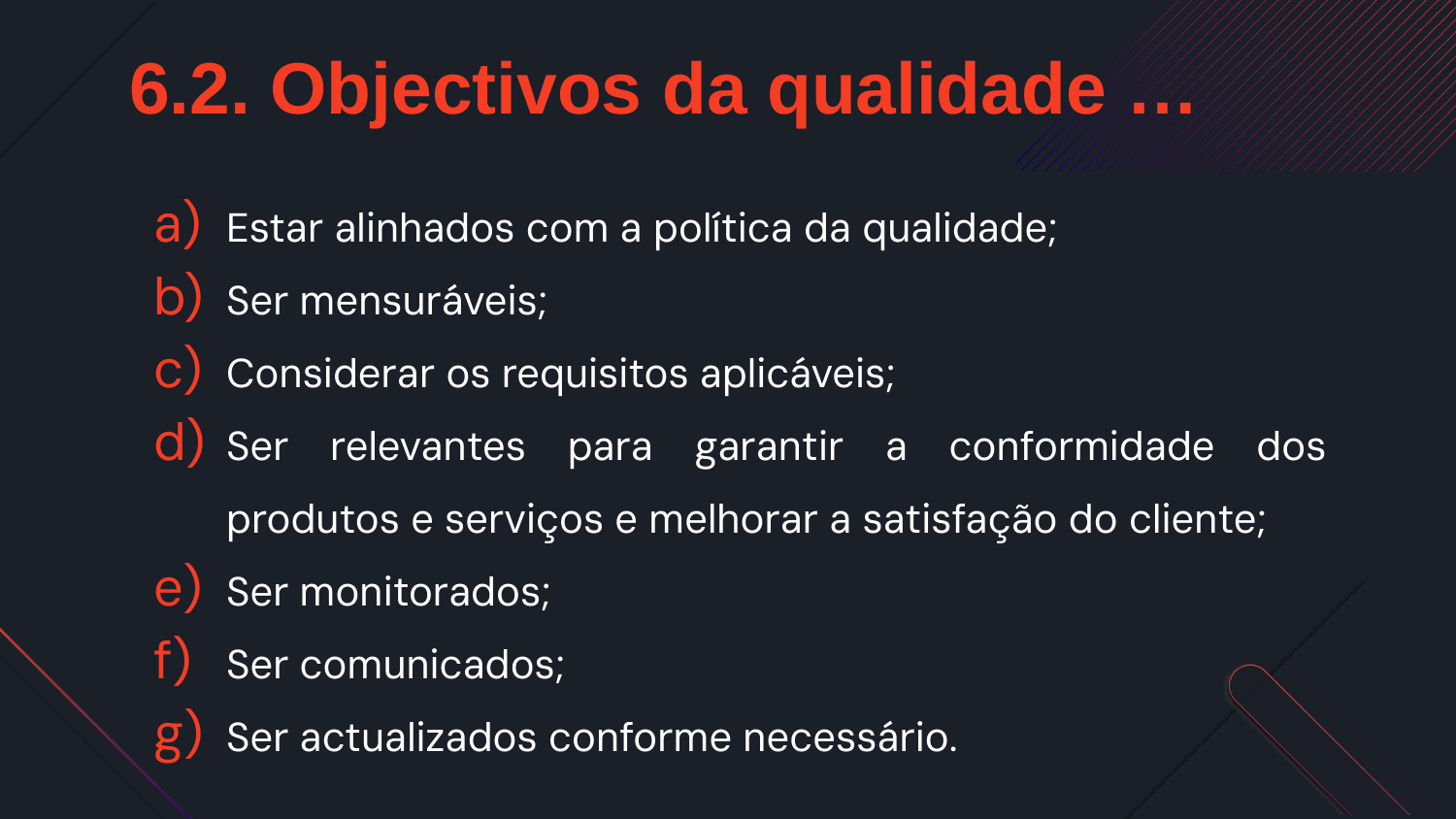

# 6.2. Objectivos da qualidade …
Estar alinhados com a política da qualidade;
Ser mensuráveis;
Considerar os requisitos aplicáveis;
Ser relevantes para garantir a conformidade dos produtos e serviços e melhorar a satisfação do cliente;
Ser monitorados;
Ser comunicados;
Ser actualizados conforme necessário.